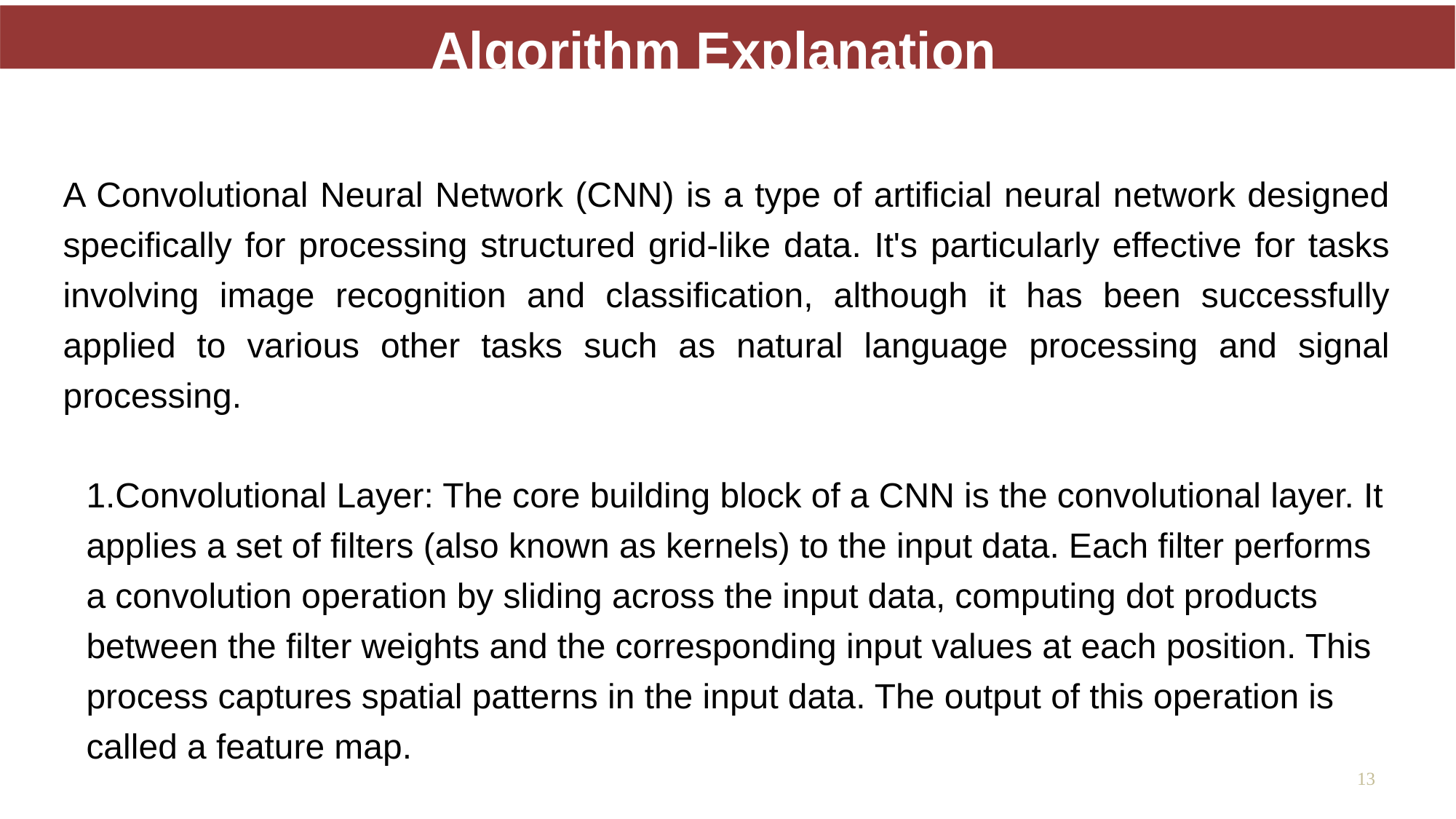

Algorithm Explanation

A Convolutional Neural Network (CNN) is a type of artificial neural network designed specifically for processing structured grid-like data. It's particularly effective for tasks involving image recognition and classification, although it has been successfully applied to various other tasks such as natural language processing and signal processing.

1.Convolutional Layer: The core building block of a CNN is the convolutional layer. It applies a set of filters (also known as kernels) to the input data. Each filter performs a convolution operation by sliding across the input data, computing dot products between the filter weights and the corresponding input values at each position. This process captures spatial patterns in the input data. The output of this operation is called a feature map.

13